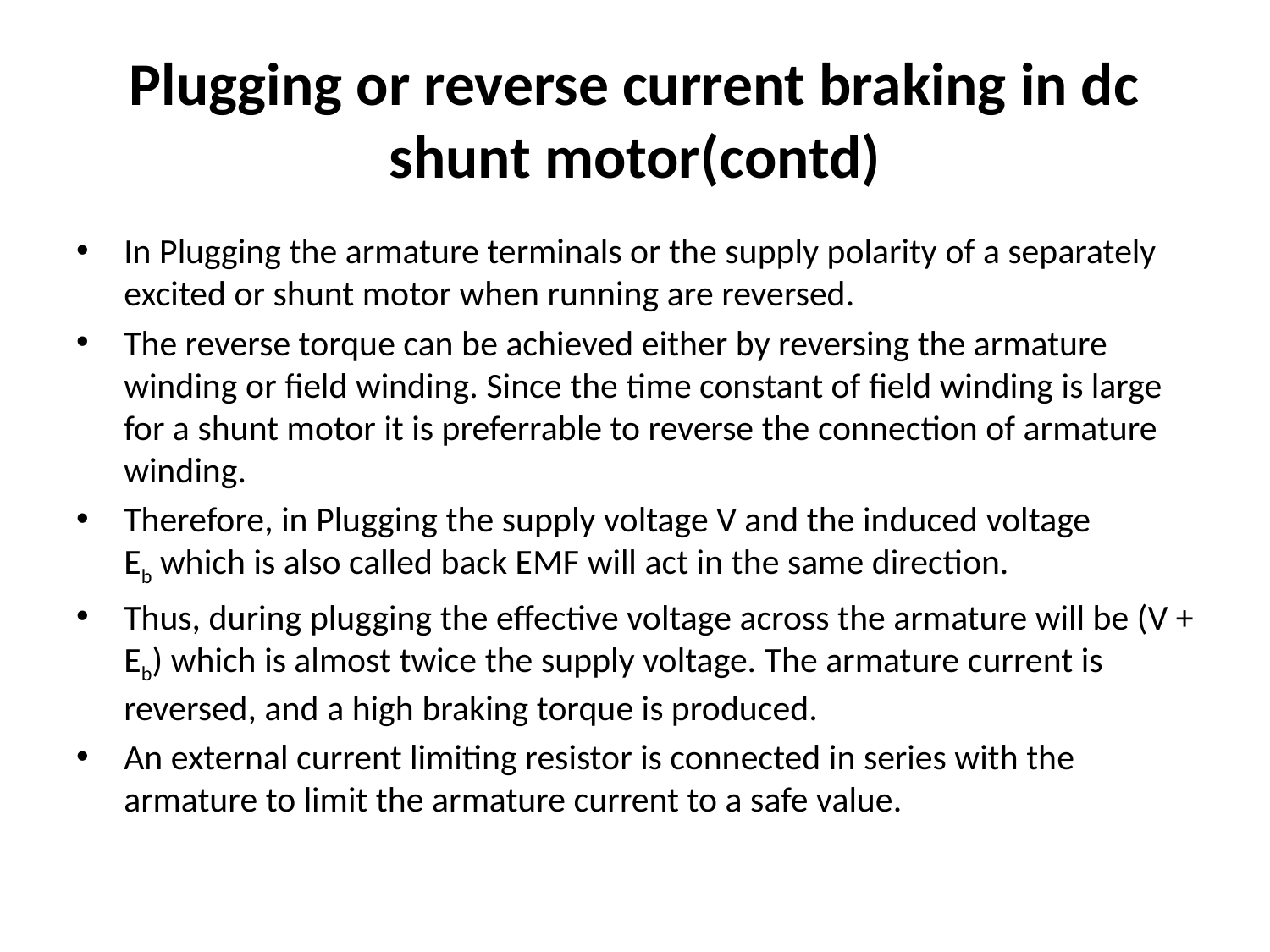

# Plugging or reverse current braking in dc shunt motor(contd)
In Plugging the armature terminals or the supply polarity of a separately excited or shunt motor when running are reversed.
The reverse torque can be achieved either by reversing the armature winding or field winding. Since the time constant of field winding is large for a shunt motor it is preferrable to reverse the connection of armature winding.
Therefore, in Plugging the supply voltage V and the induced voltage Eb which is also called back EMF will act in the same direction.
Thus, during plugging the effective voltage across the armature will be (V + Eb) which is almost twice the supply voltage. The armature current is reversed, and a high braking torque is produced.
An external current limiting resistor is connected in series with the armature to limit the armature current to a safe value.